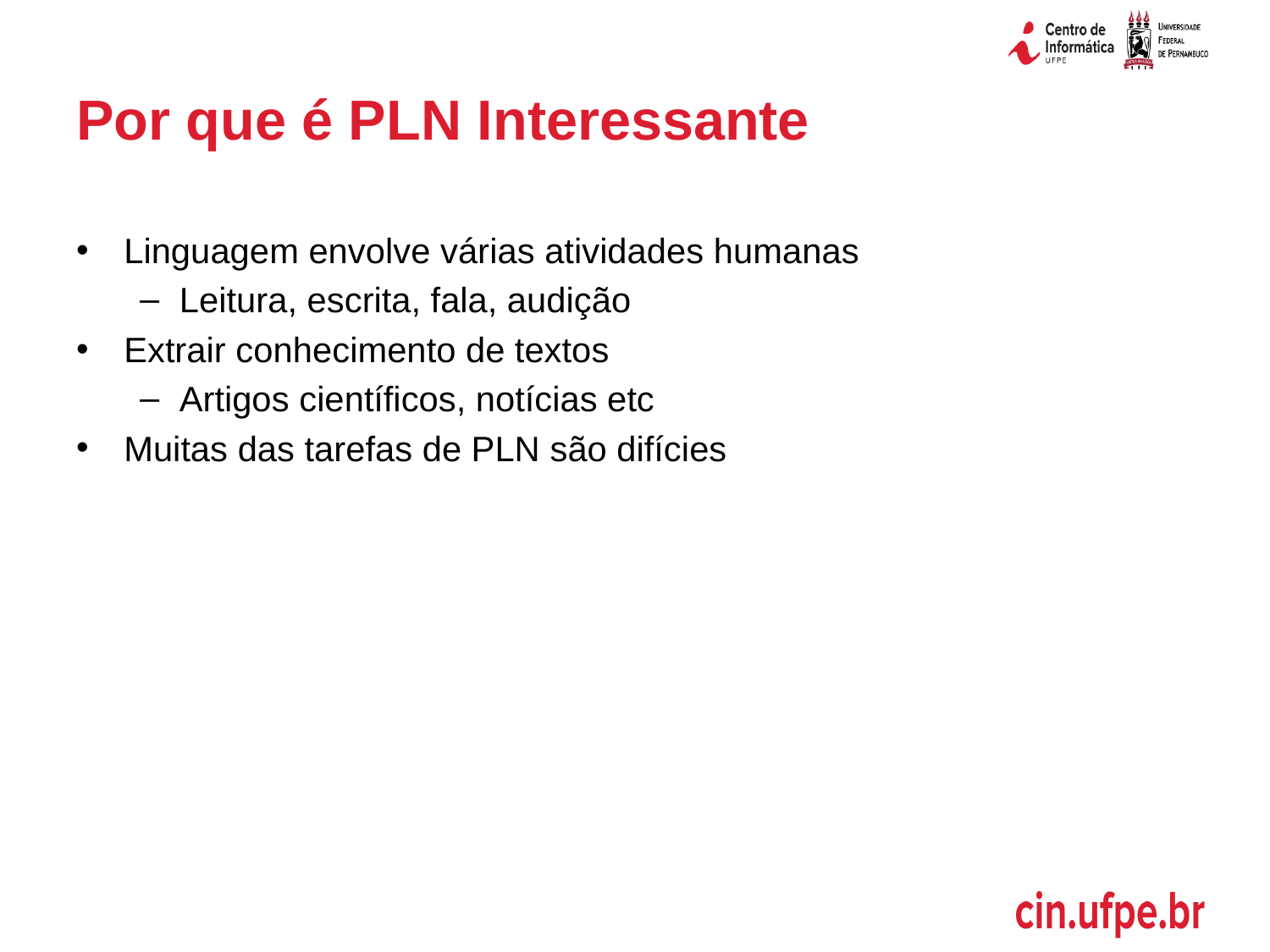

# Por que é PLN Interessante
Linguagem envolve várias atividades humanas
Leitura, escrita, fala, audição
Extrair conhecimento de textos
Artigos científicos, notícias etc
Muitas das tarefas de PLN são difícies